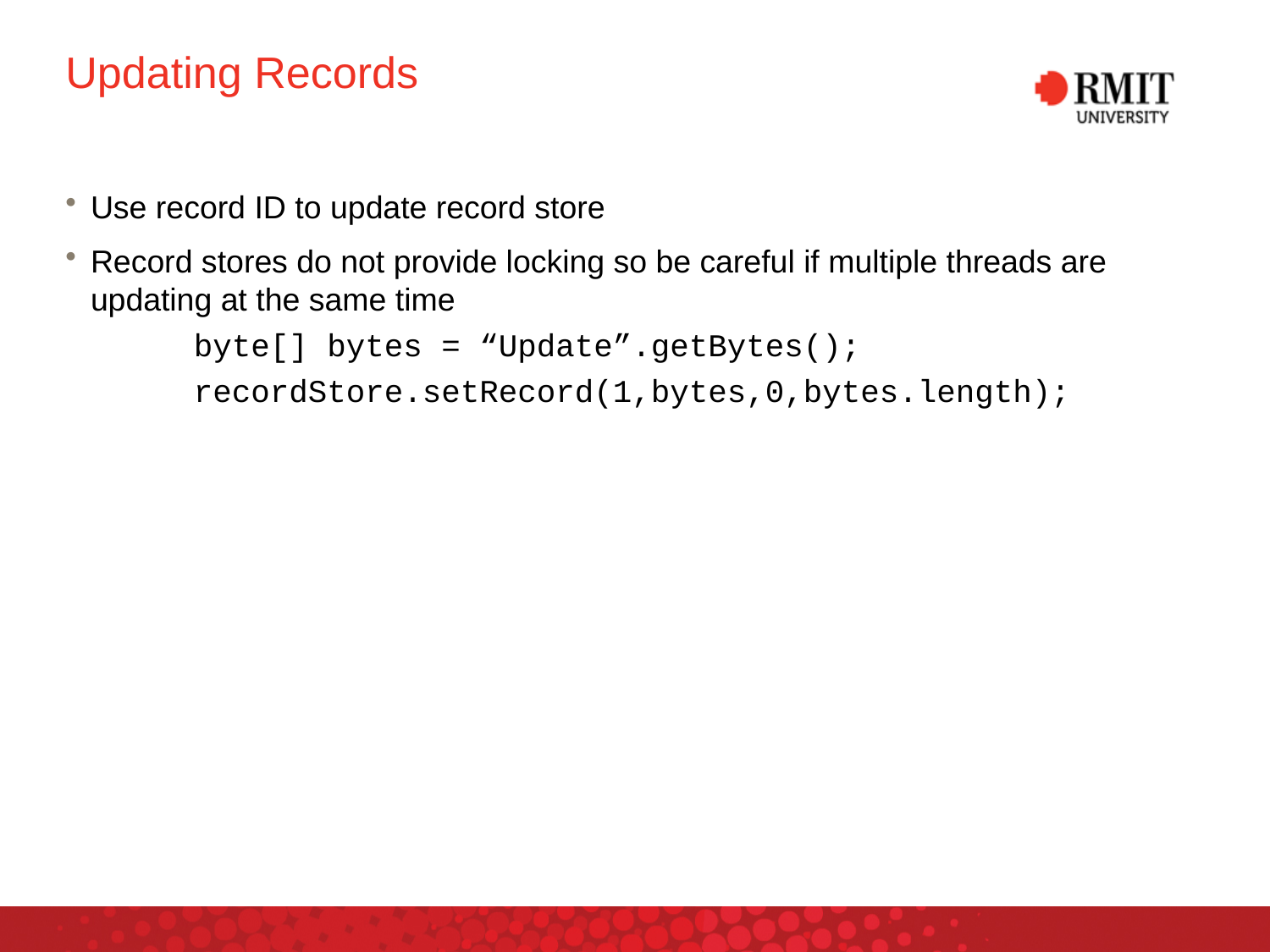

# Updating Records
Use record ID to update record store
Record stores do not provide locking so be careful if multiple threads are updating at the same time
byte[] bytes = “Update”.getBytes();
recordStore.setRecord(1,bytes,0,bytes.length);